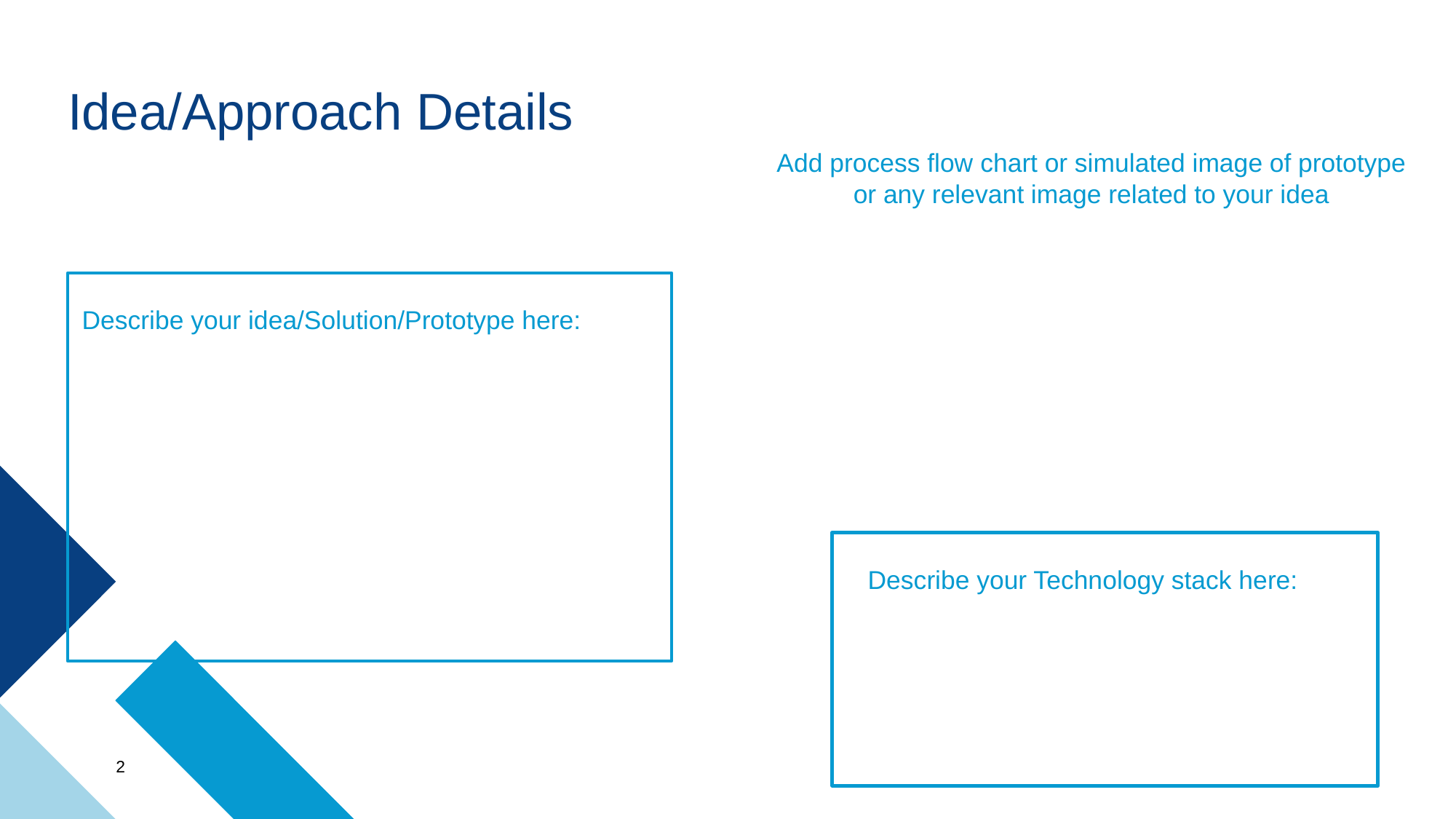

# Idea/Approach Details
Add process flow chart or simulated image of prototype or any relevant image related to your idea

  Describe your idea/Solution/Prototype here:

     Describe your Technology stack here:

2